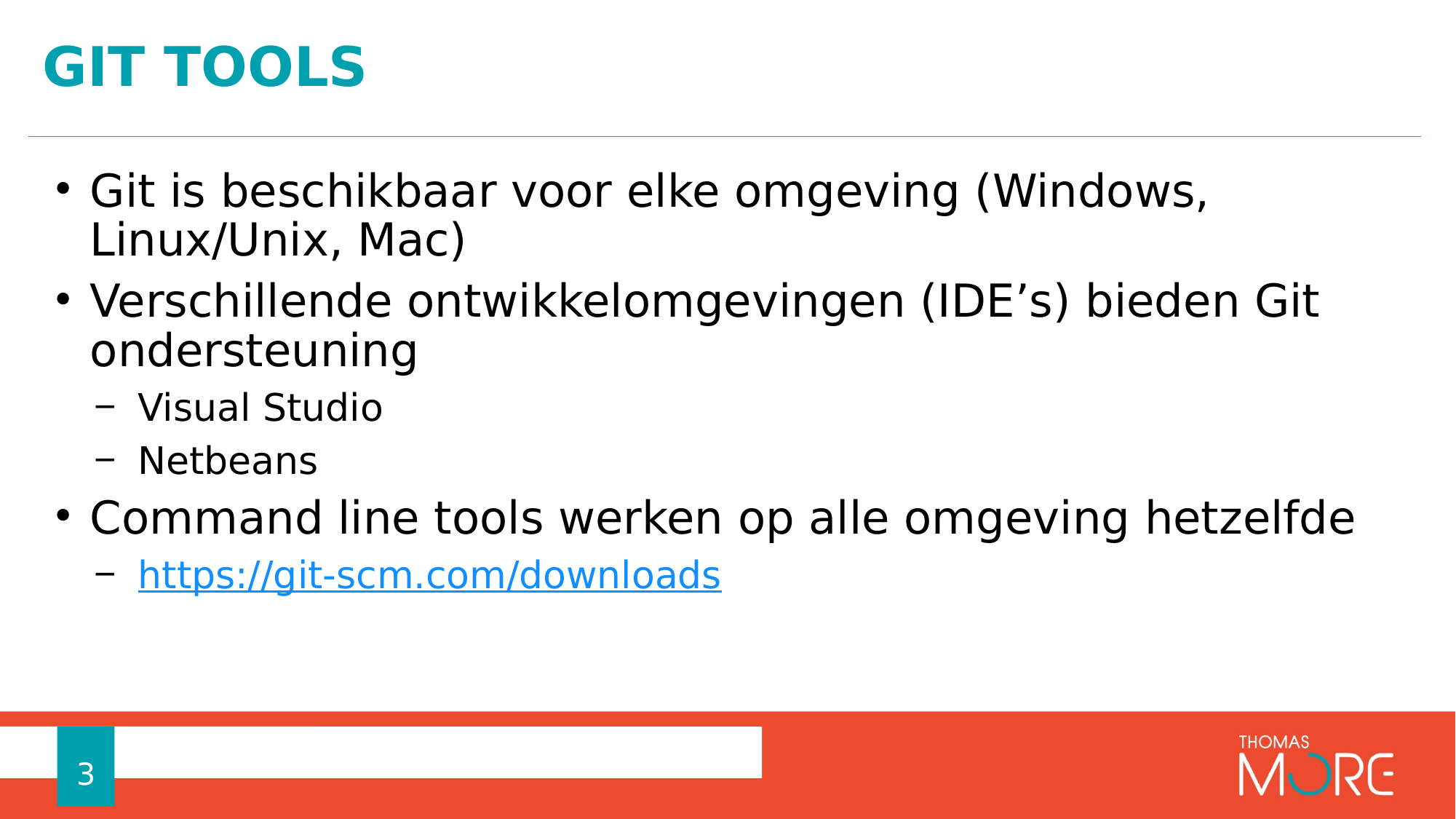

# Git Tools
Git is beschikbaar voor elke omgeving (Windows, Linux/Unix, Mac)
Verschillende ontwikkelomgevingen (IDE’s) bieden Git ondersteuning
Visual Studio
Netbeans
Command line tools werken op alle omgeving hetzelfde
https://git-scm.com/downloads
3